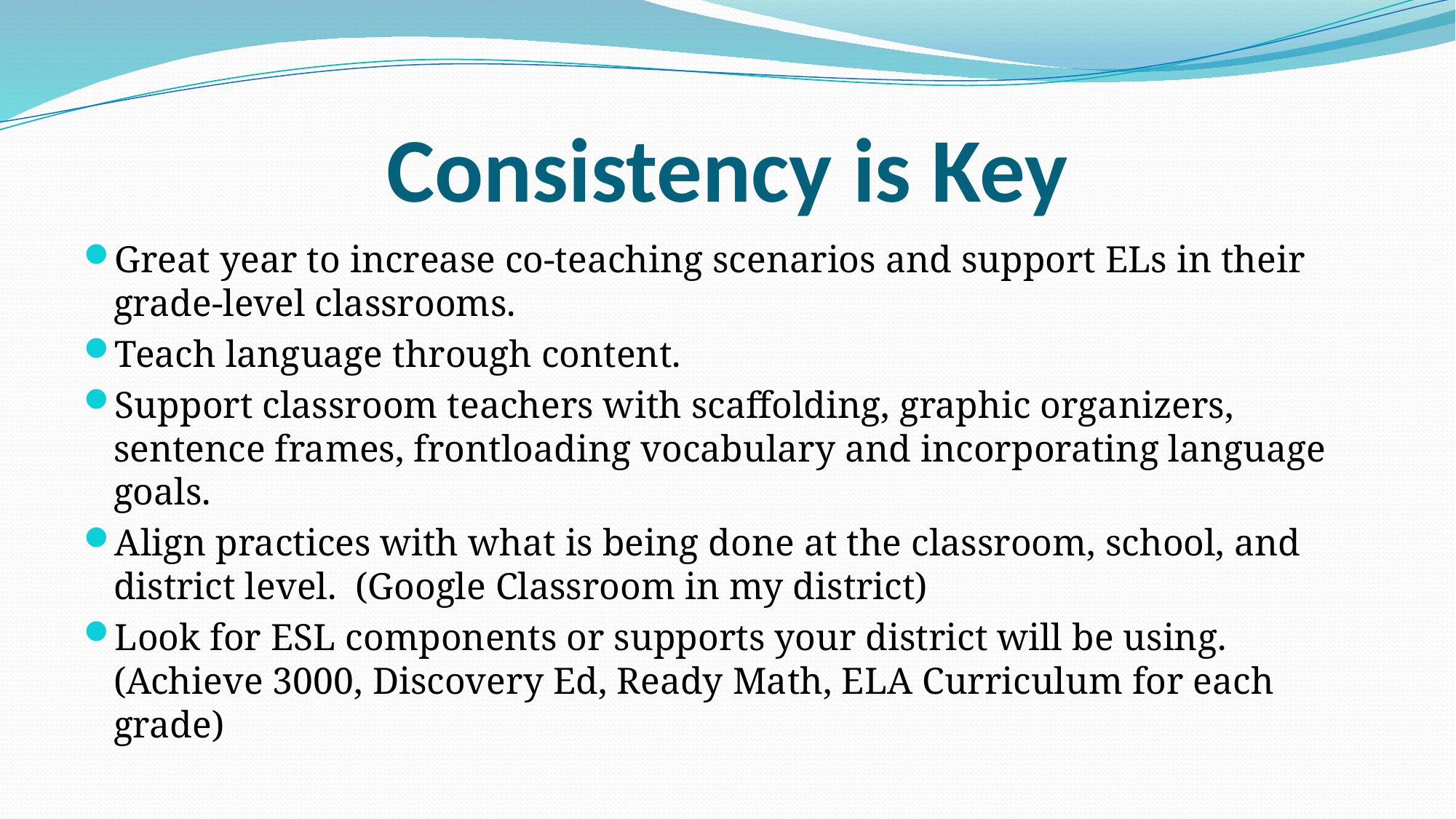

# Consistency is Key
Great year to increase co-teaching scenarios and support ELs in their grade-level classrooms.
Teach language through content.
Support classroom teachers with scaffolding, graphic organizers, sentence frames, frontloading vocabulary and incorporating language goals.
Align practices with what is being done at the classroom, school, and district level.  (Google Classroom in my district)
Look for ESL components or supports your district will be using. (Achieve 3000, Discovery Ed, Ready Math, ELA Curriculum for each grade)